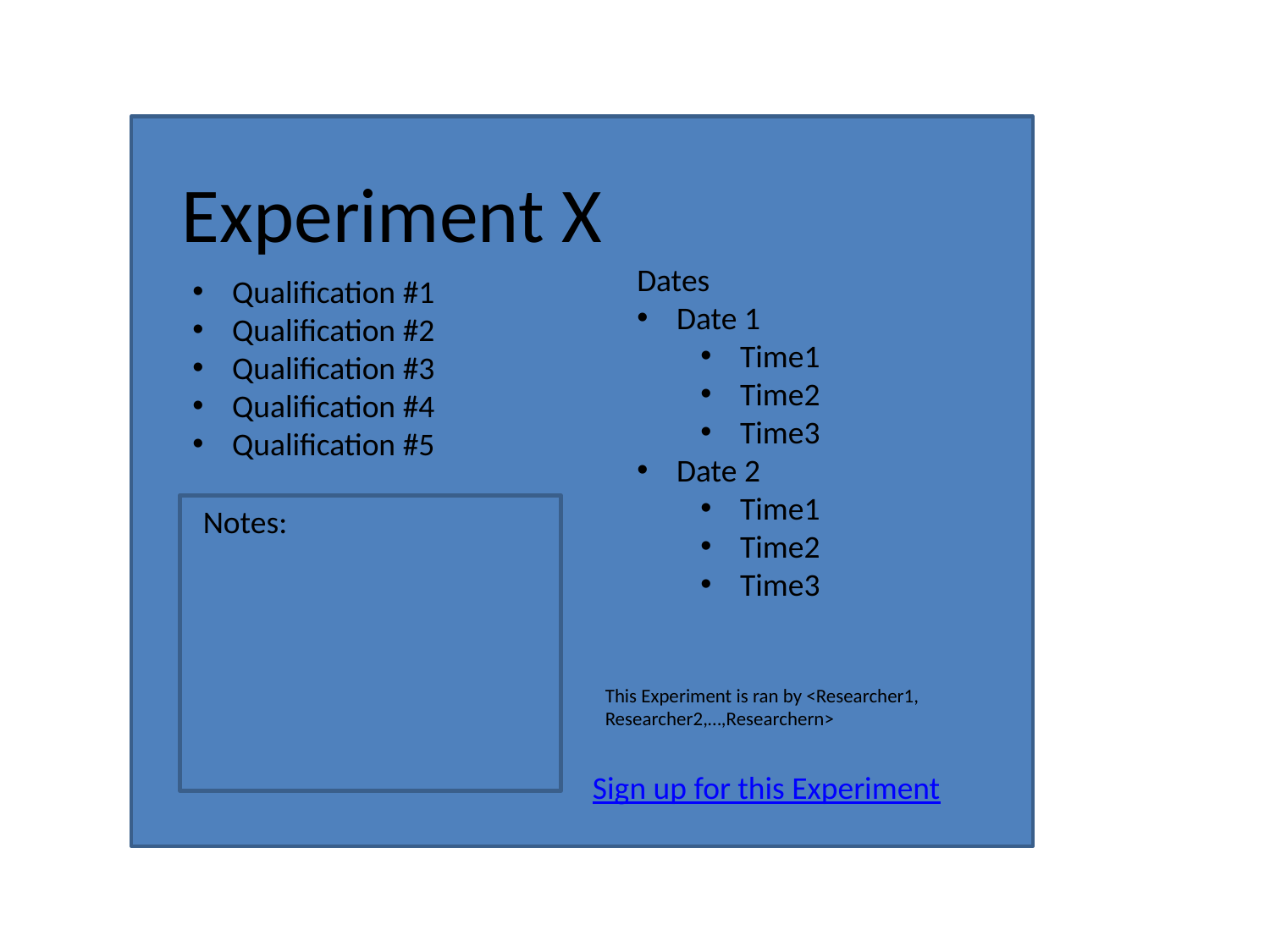

Experiment X
Dates
Date 1
Time1
Time2
Time3
Date 2
Time1
Time2
Time3
Qualification #1
Qualification #2
Qualification #3
Qualification #4
Qualification #5

Notes:
This Experiment is ran by <Researcher1, Researcher2,…,Researchern>
Sign up for this Experiment